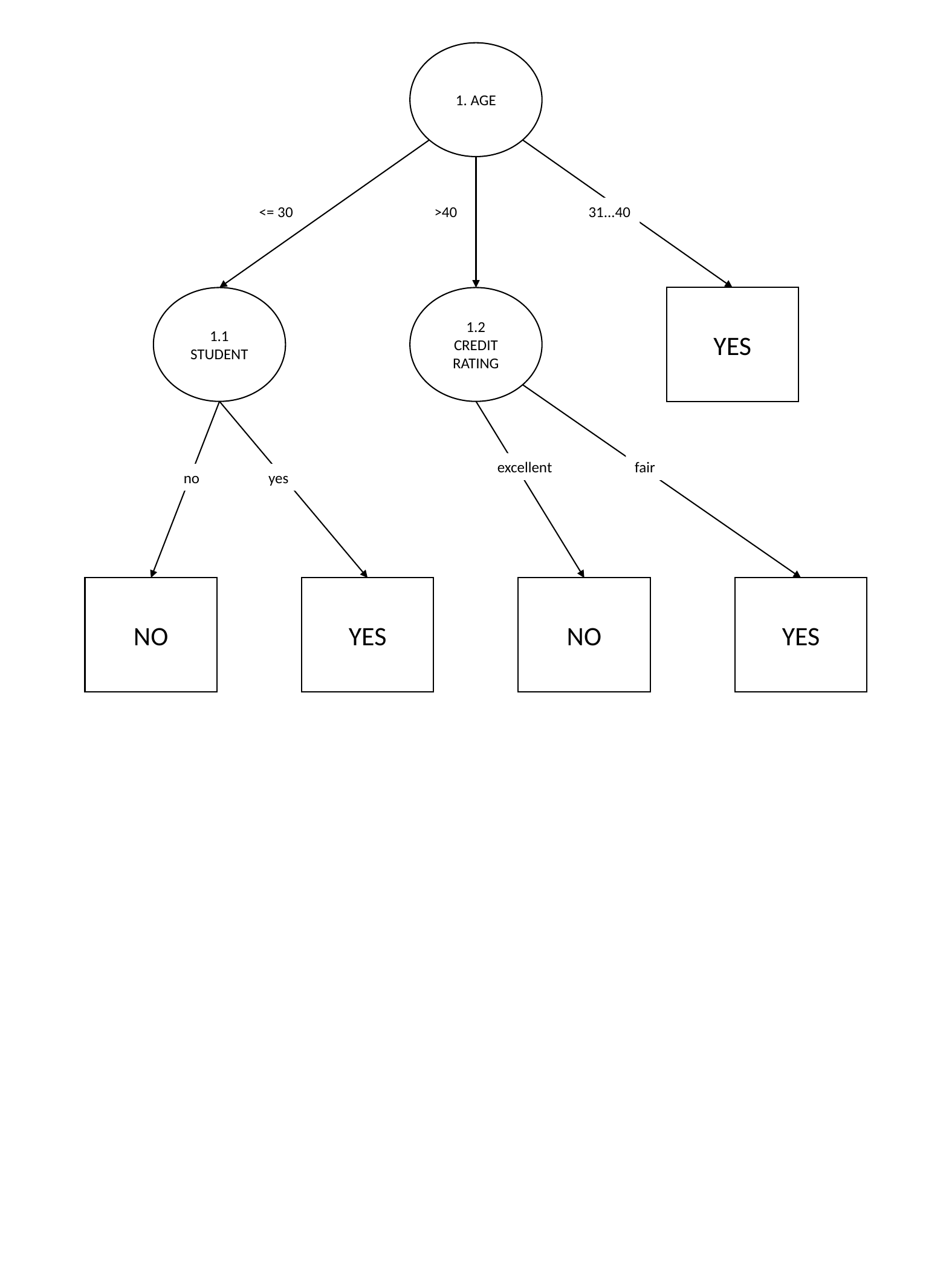

1. AGE
<= 30
>40
31...40
1.1 STUDENT
1.2 CREDIT RATING
YES
excellent
fair
yes
no
NO
YES
NO
YES